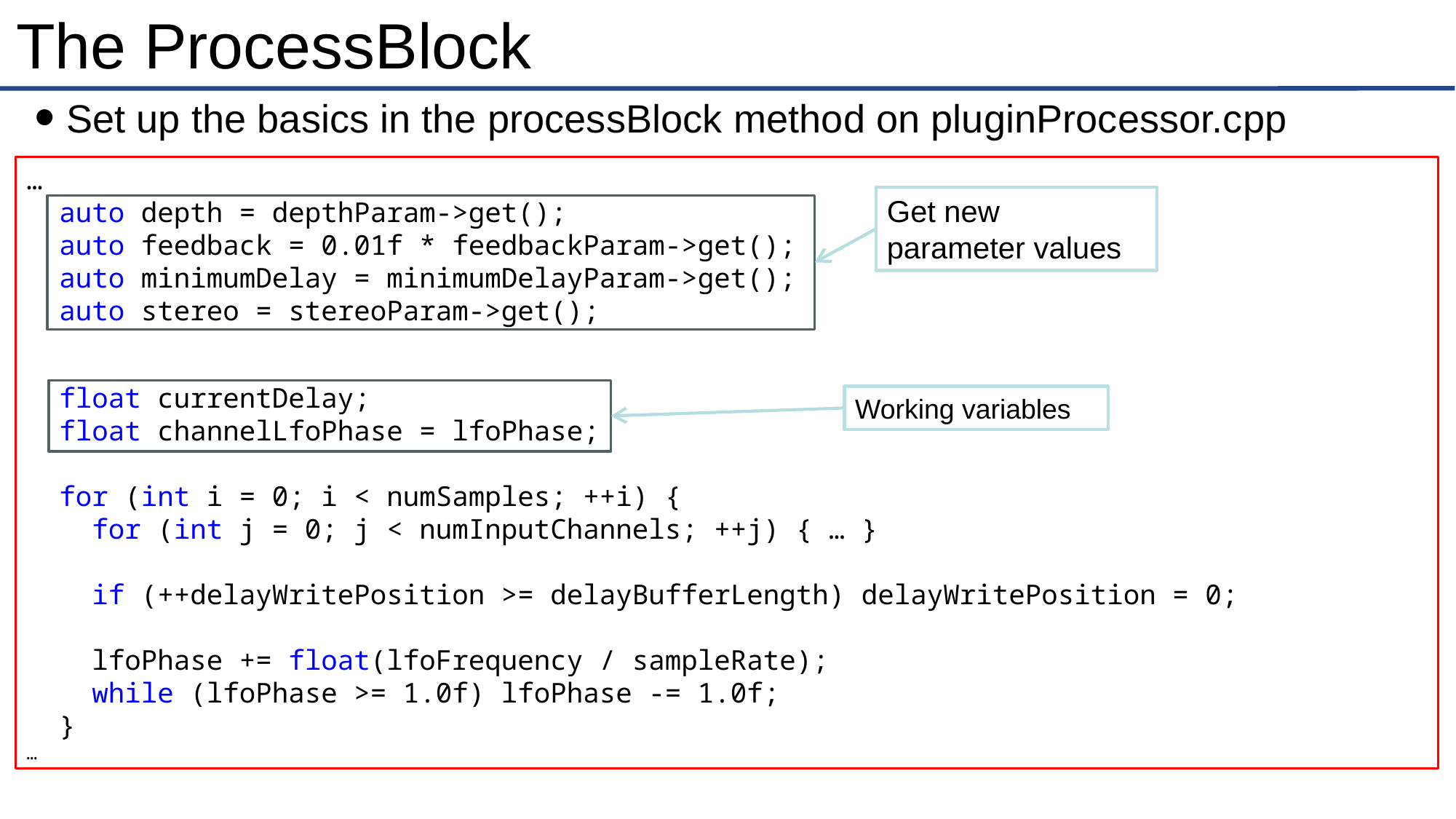

# The ProcessBlock
Set up the basics in the processBlock method on pluginProcessor.cpp
…
  auto depth = depthParam->get();
  auto feedback = 0.01f * feedbackParam->get();
  auto minimumDelay = minimumDelayParam->get();
  auto stereo = stereoParam->get();

  float currentDelay;
  float channelLfoPhase = lfoPhase;

  for (int i = 0; i < numSamples; ++i) {
    for (int j = 0; j < numInputChannels; ++j) { … }

    if (++delayWritePosition >= delayBufferLength) delayWritePosition = 0;

    lfoPhase += float(lfoFrequency / sampleRate);
    while (lfoPhase >= 1.0f) lfoPhase -= 1.0f;
  }
…
Get new parameter values

Working variables